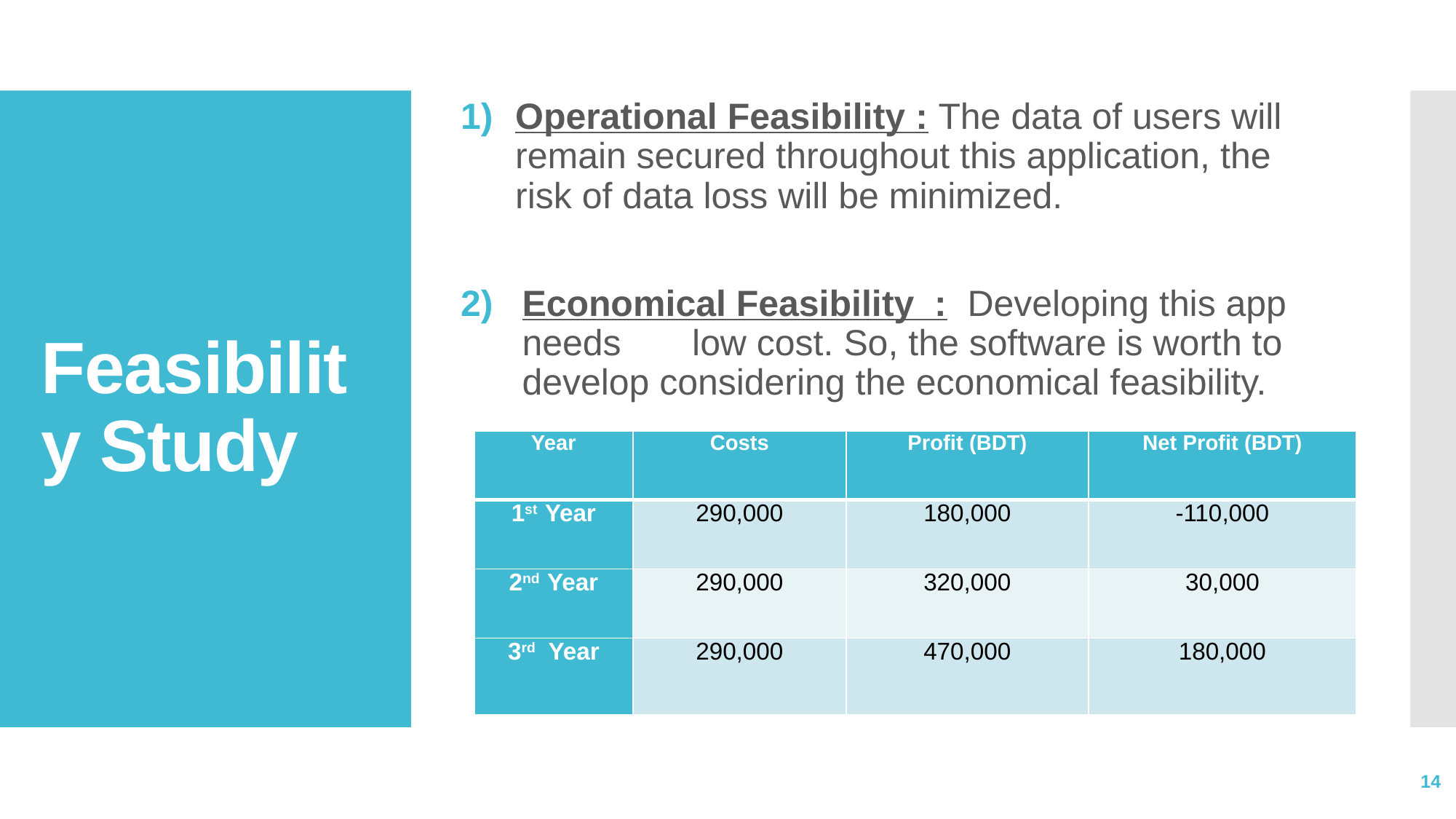

Operational Feasibility : The data of users will remain secured throughout this application, the risk of data loss will be minimized.

Economical Feasibility  :  Developing this app needs       low cost. So, the software is worth to develop considering the economical feasibility.

# Feasibility Study
| Year | Costs | Profit (BDT) | Net Profit (BDT) |
| --- | --- | --- | --- |
| 1st Year | 290,000 | 180,000 | -110,000 |
| 2nd Year | 290,000 | 320,000 | 30,000 |
| 3rd Year | 290,000 | 470,000 | 180,000 |
14